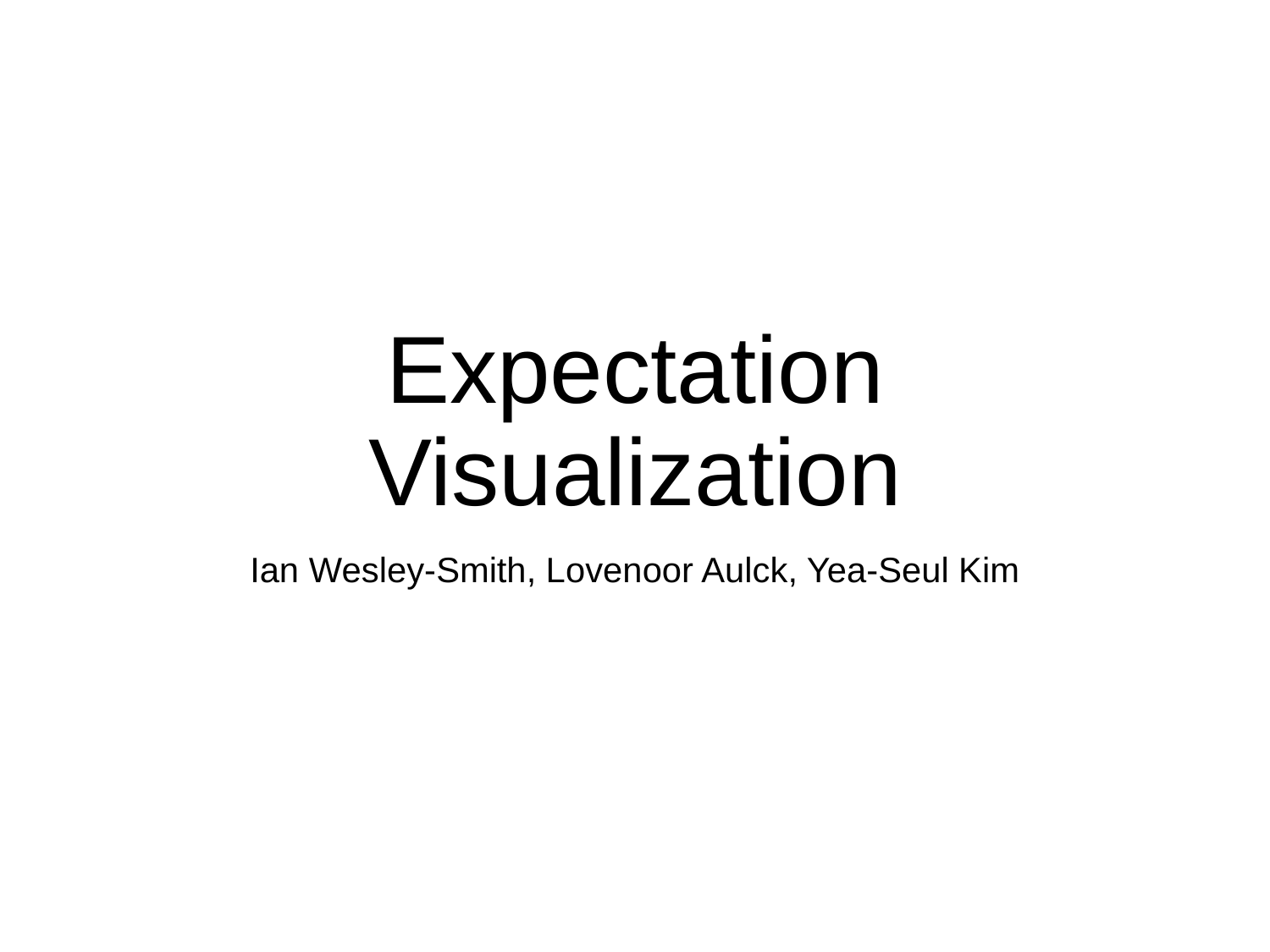

# Expectation Visualization
Ian Wesley-Smith, Lovenoor Aulck, Yea-Seul Kim